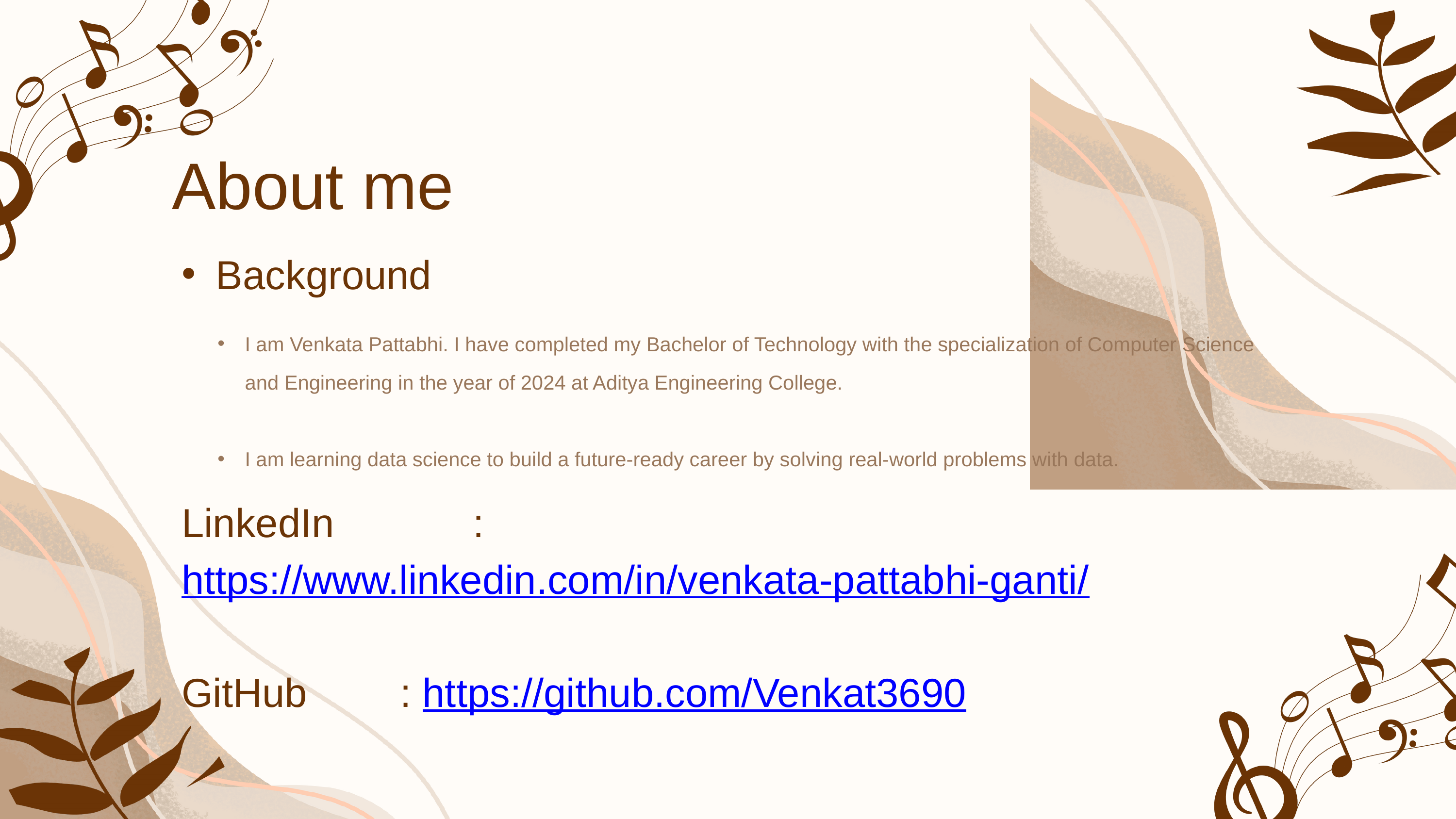

About me
Background

I am Venkata Pattabhi. I have completed my Bachelor of Technology with the specialization of Computer Science and Engineering in the year of 2024 at Aditya Engineering College.

I am learning data science to build a future-ready career by solving real-world problems with data.
LinkedIn		: https://www.linkedin.com/in/venkata-pattabhi-ganti/

GitHub		: https://github.com/Venkat3690